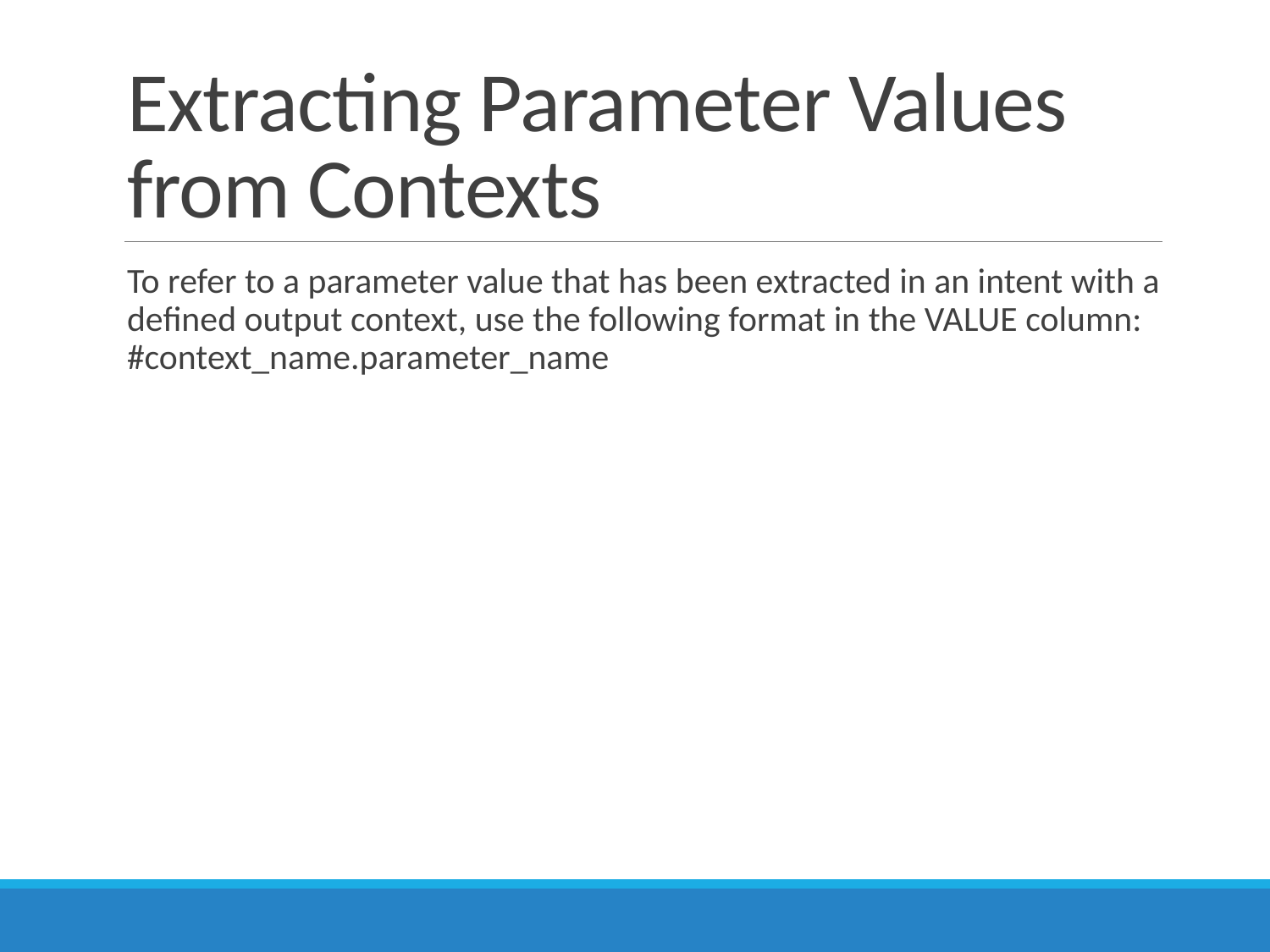

# Extracting Parameter Values from Contexts
To refer to a parameter value that has been extracted in an intent with a defined output context, use the following format in the VALUE column: #context_name.parameter_name